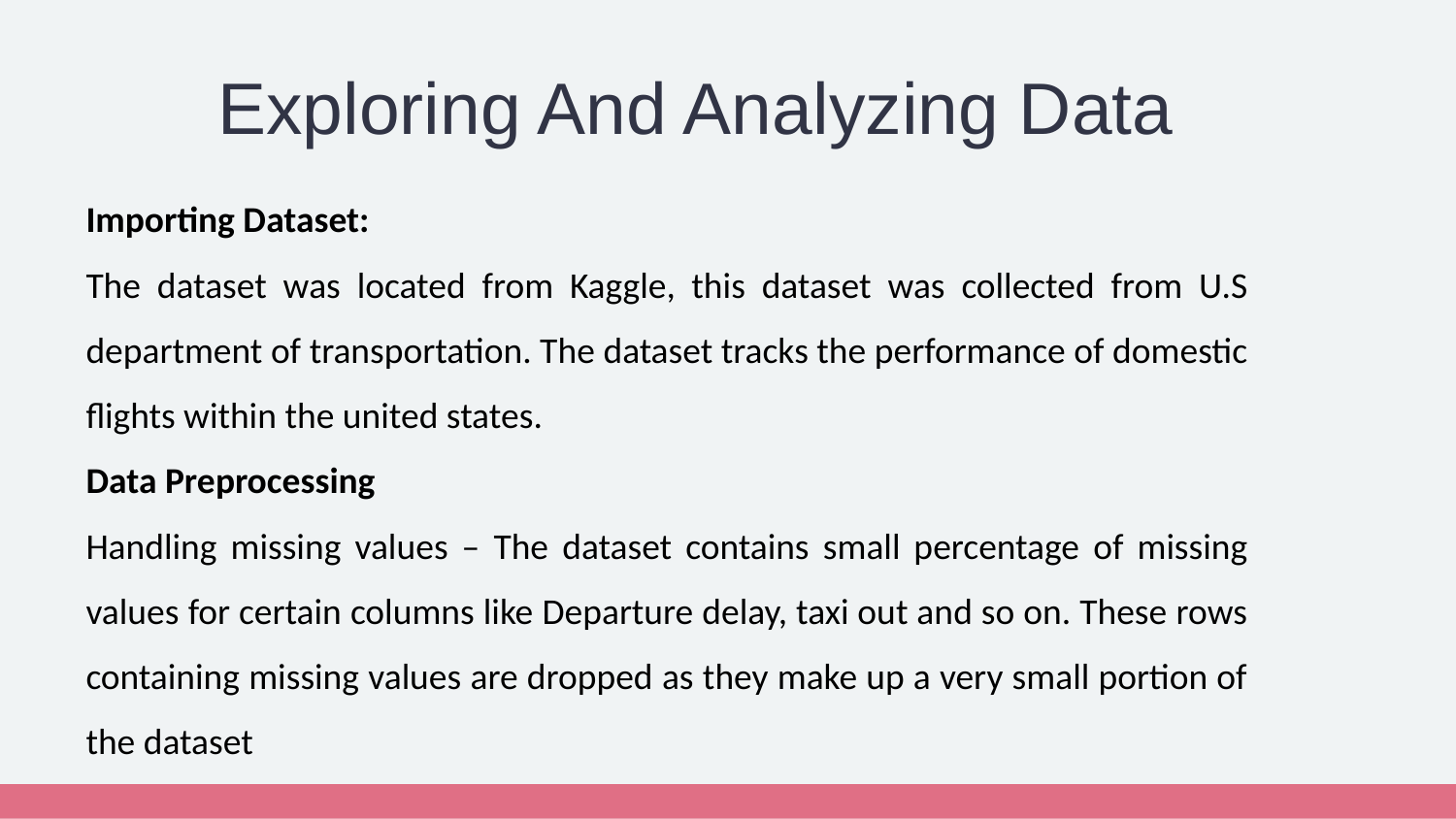

# Exploring And Analyzing Data
Importing Dataset:
The dataset was located from Kaggle, this dataset was collected from U.S department of transportation. The dataset tracks the performance of domestic flights within the united states.
Data Preprocessing
Handling missing values – The dataset contains small percentage of missing values for certain columns like Departure delay, taxi out and so on. These rows containing missing values are dropped as they make up a very small portion of the dataset